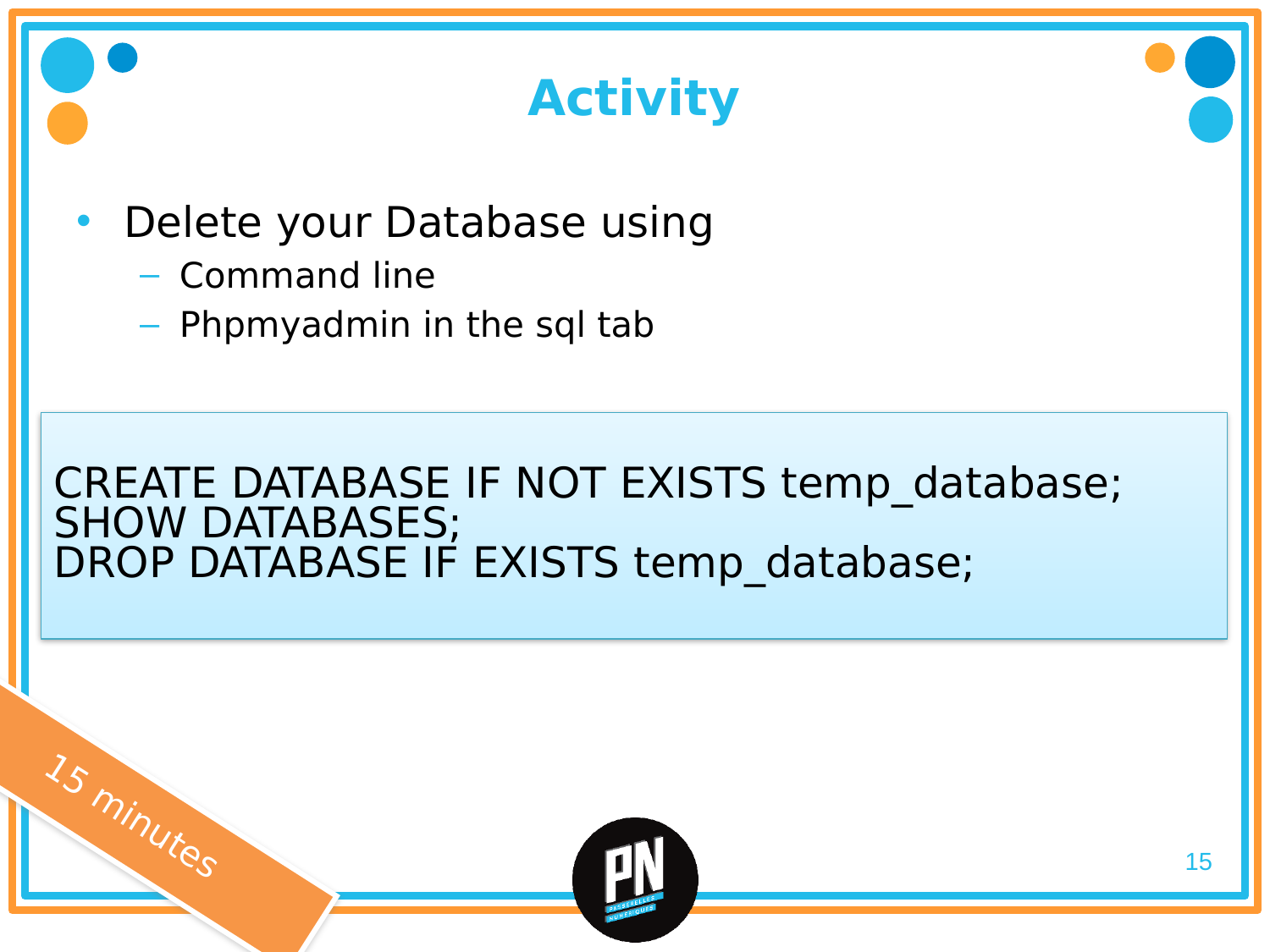

# Activity
Delete your Database using
Command line
Phpmyadmin in the sql tab

CREATE DATABASE IF NOT EXISTS temp_database;
SHOW DATABASES;
DROP DATABASE IF EXISTS temp_database;
15 minutes